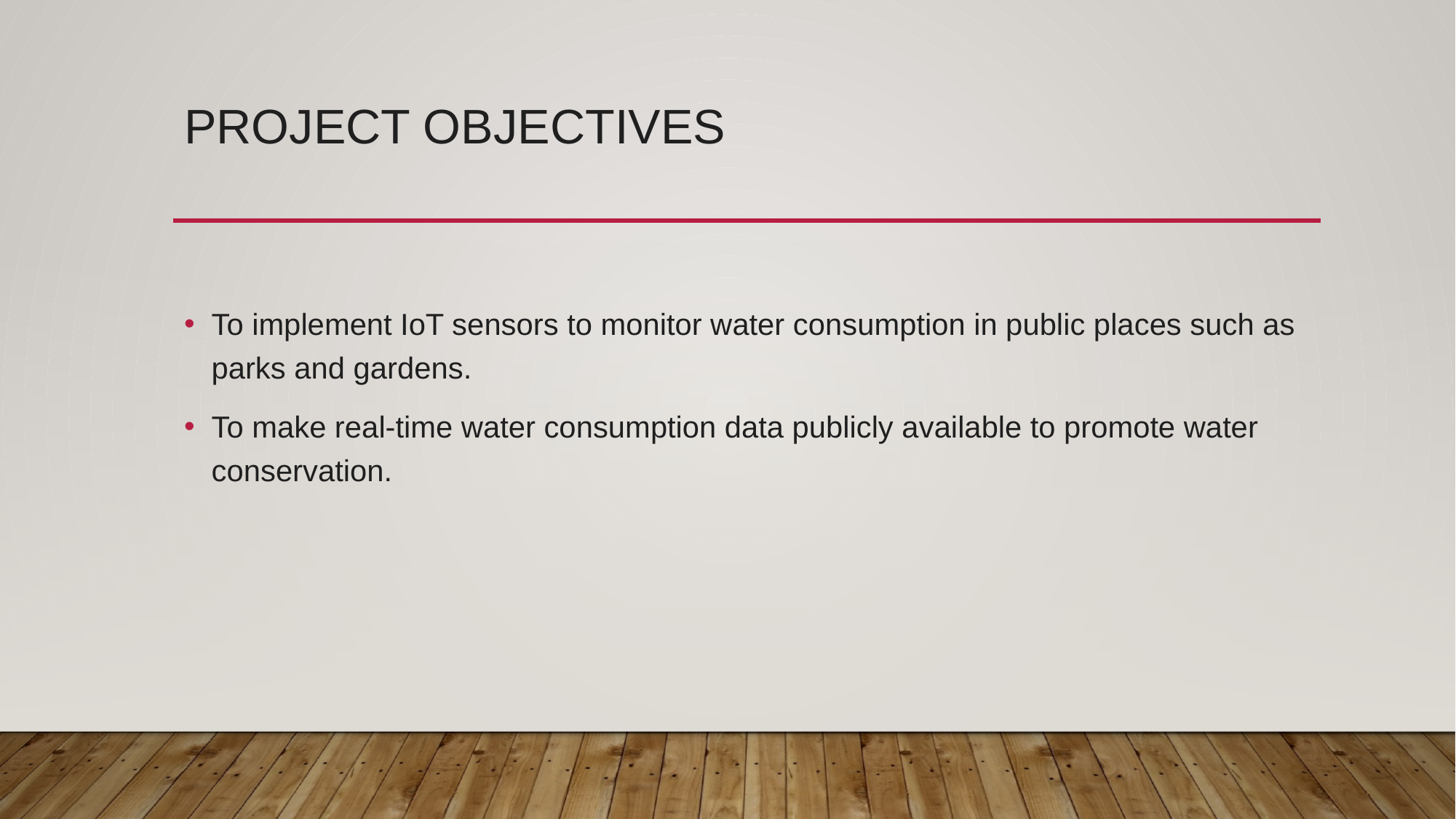

# Project Objectives

To implement IoT sensors to monitor water consumption in public places such as parks and gardens.
To make real-time water consumption data publicly available to promote water conservation.